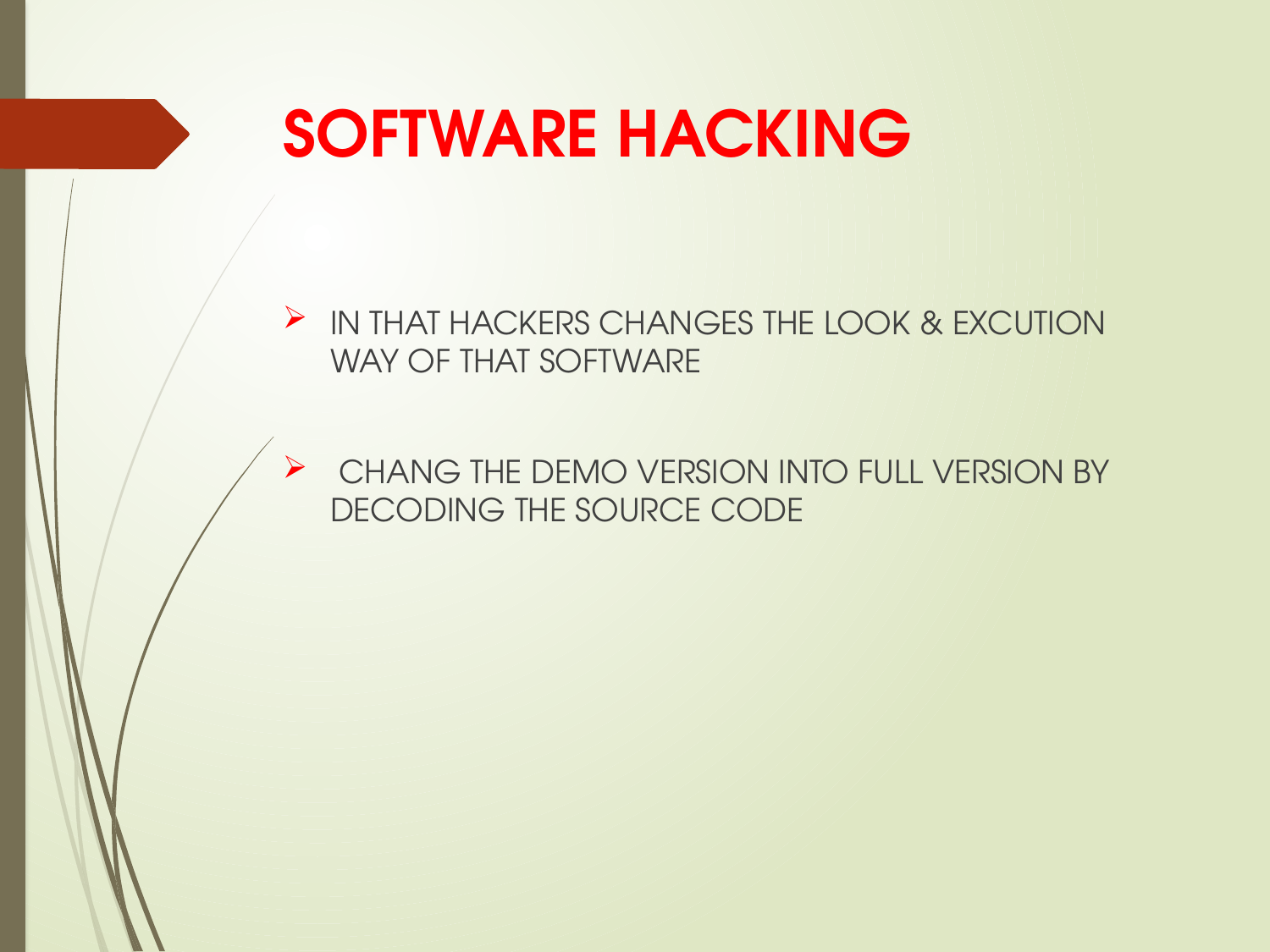

# SOFTWARE HACKING
IN THAT HACKERS CHANGES THE LOOK & EXCUTION WAY OF THAT SOFTWARE

 CHANG THE DEMO VERSION INTO FULL VERSION BY DECODING THE SOURCE CODE